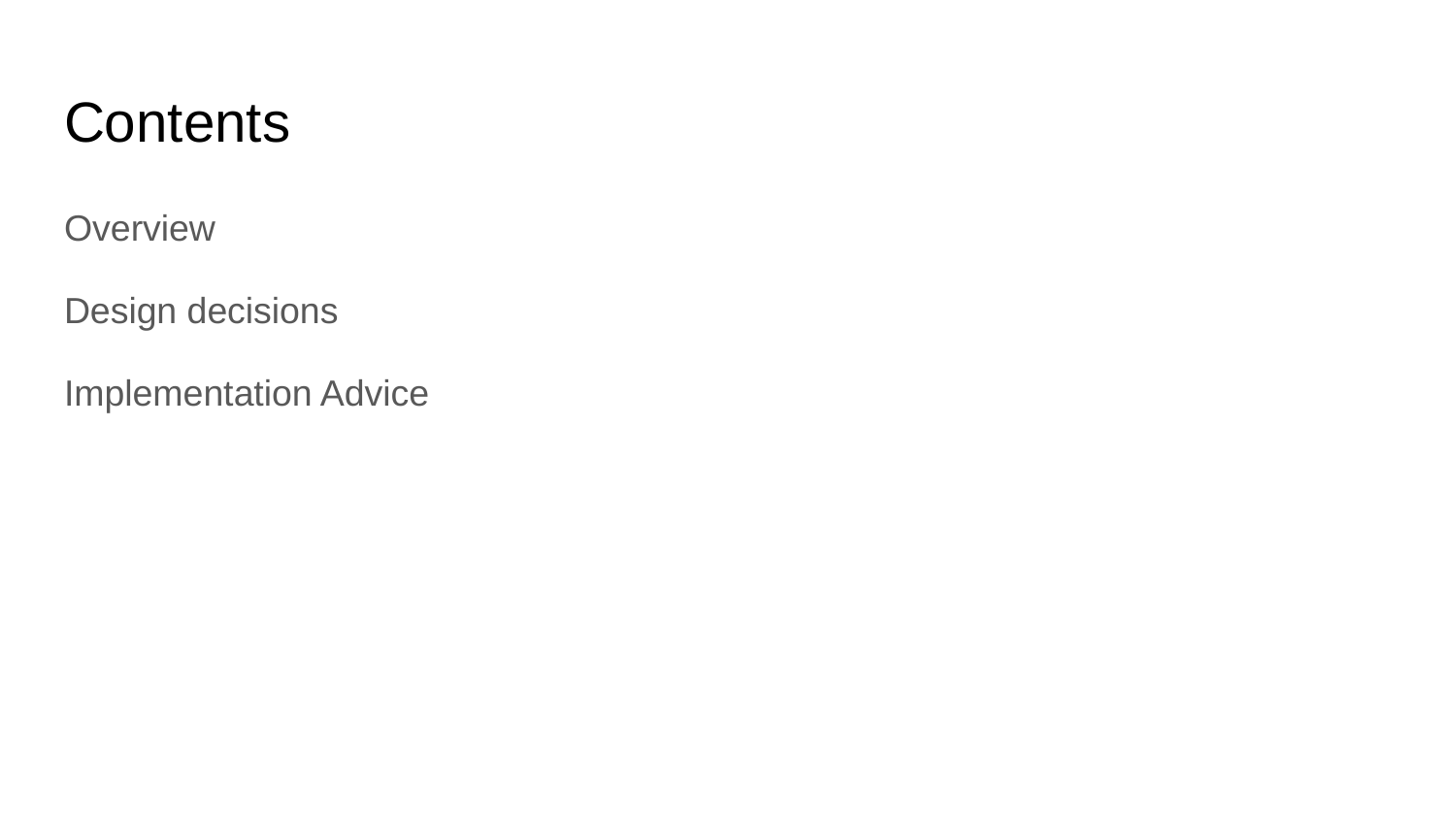

# Contents
Overview
Design decisions
Implementation Advice